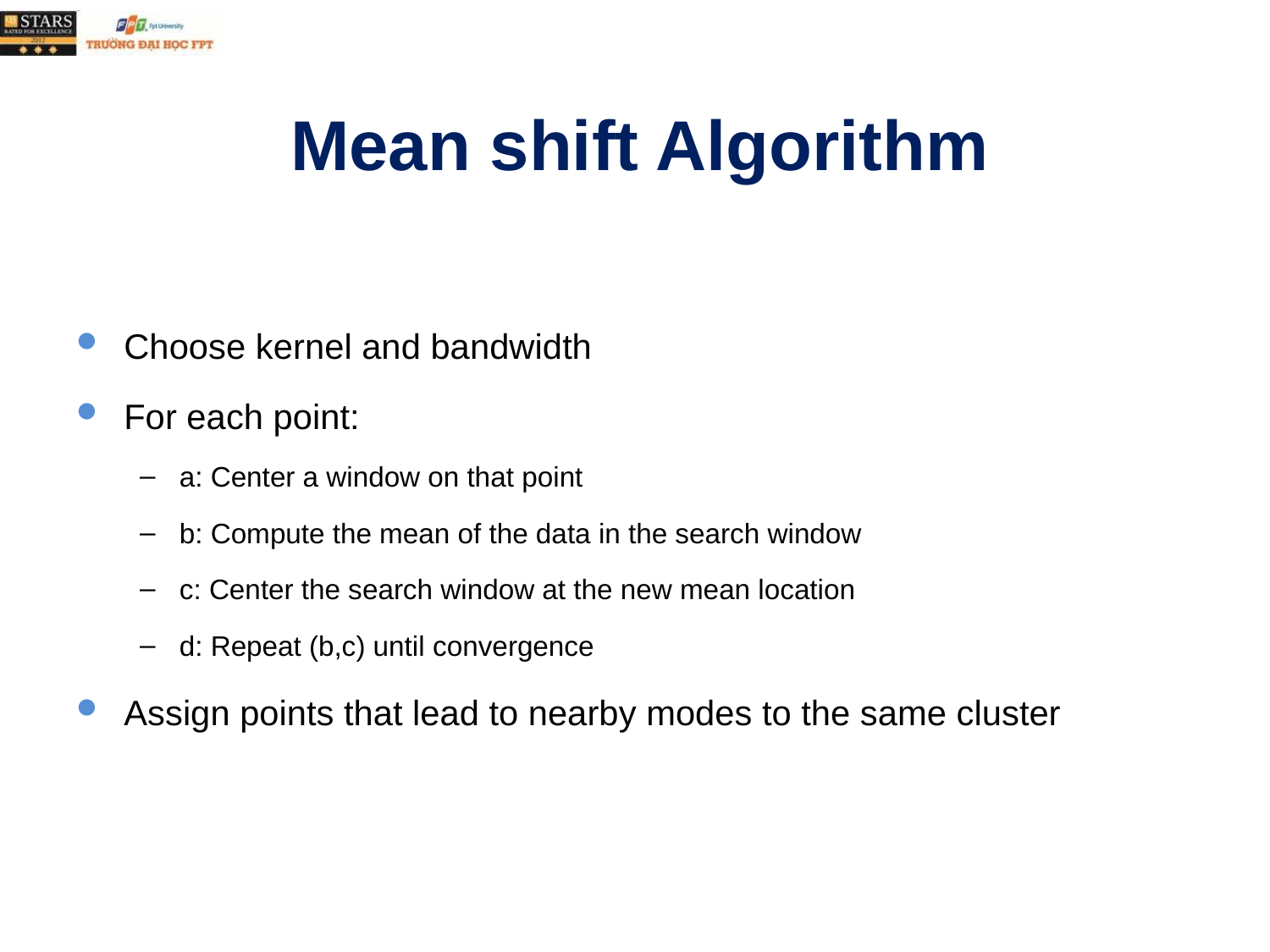

# Mean shift Algorithm
Choose kernel and bandwidth
For each point:
a: Center a window on that point
b: Compute the mean of the data in the search window
c: Center the search window at the new mean location
d: Repeat (b,c) until convergence
Assign points that lead to nearby modes to the same cluster